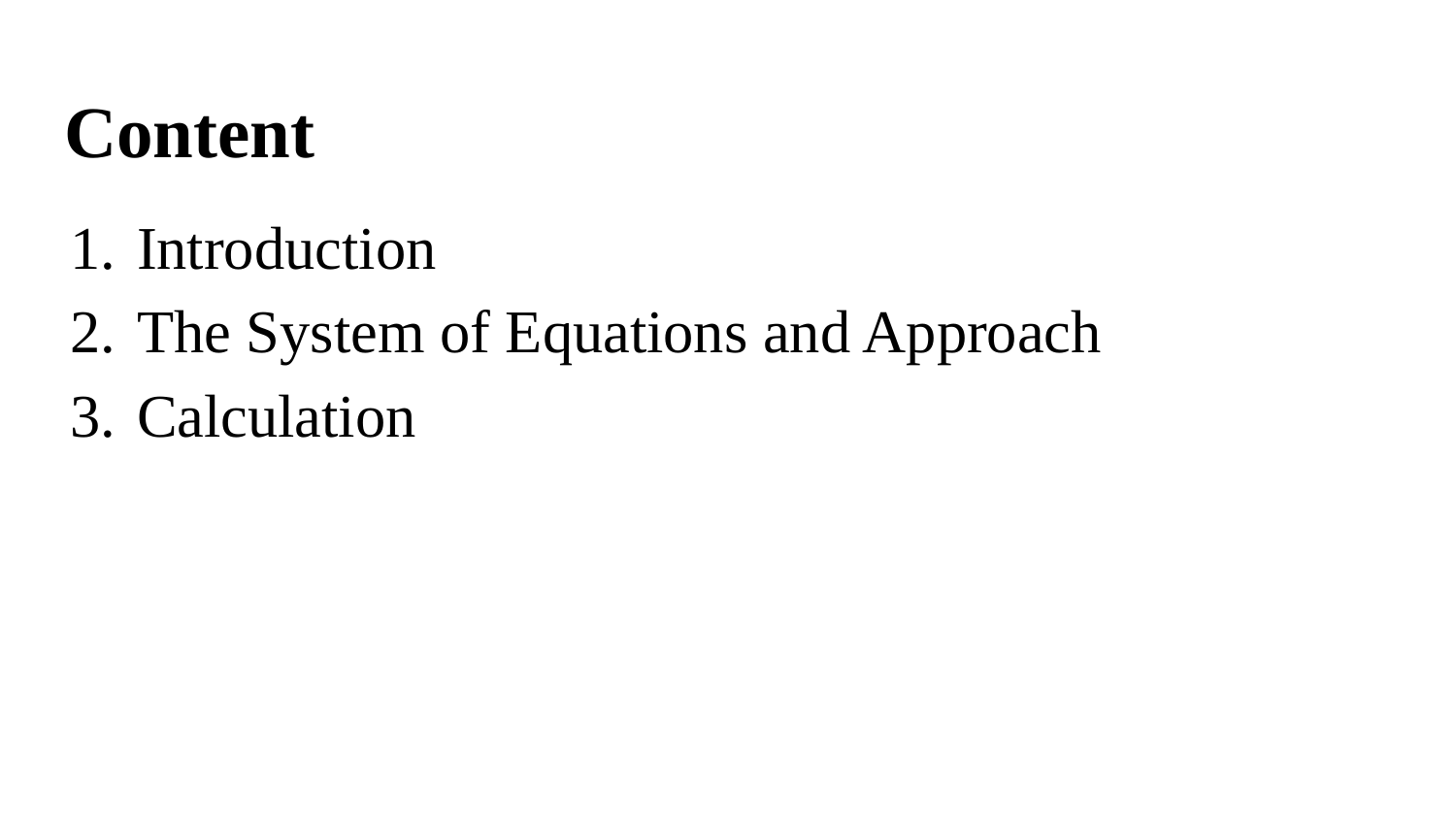

# Content
Introduction
The System of Equations and Approach
Calculation